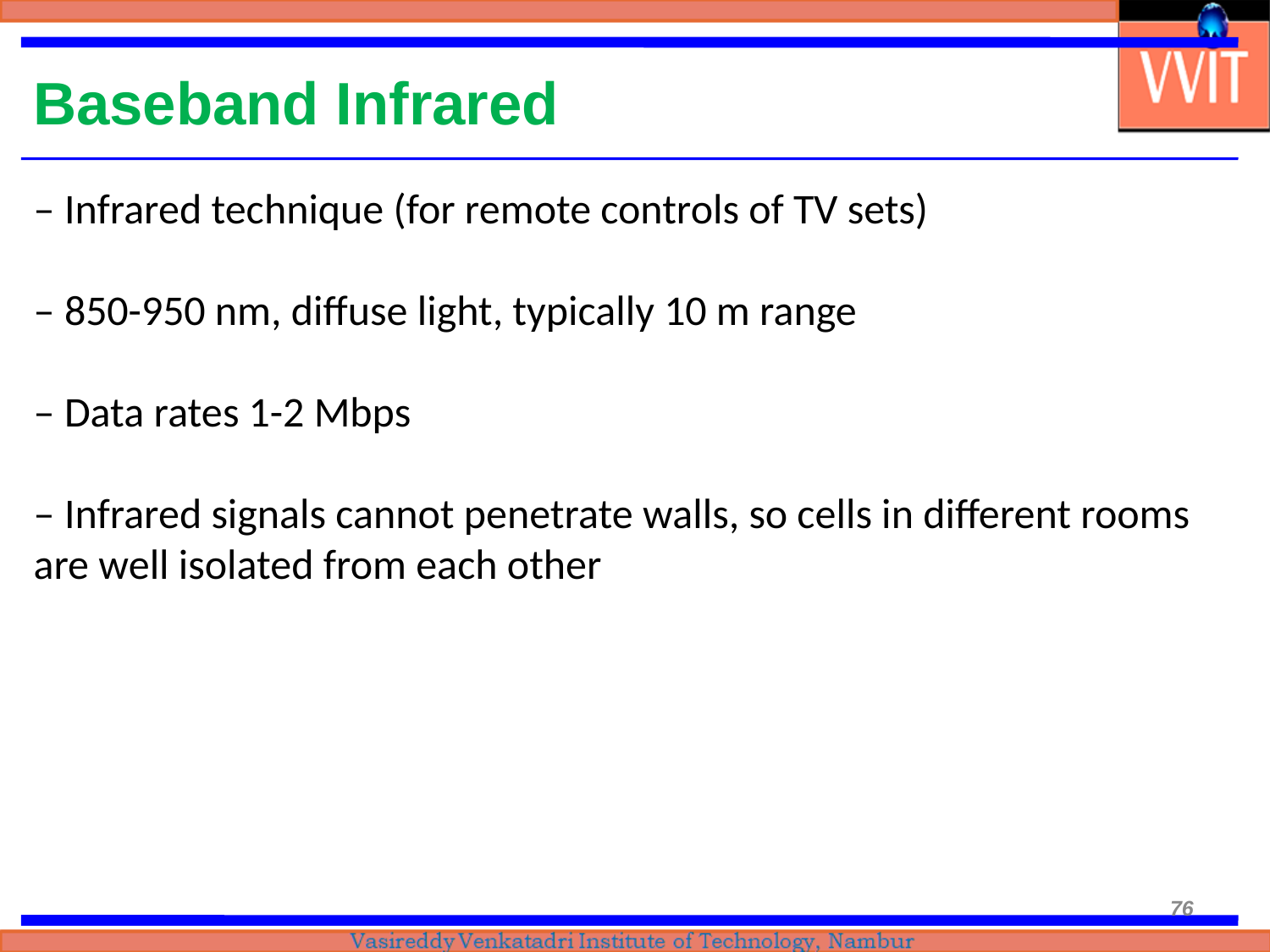

Baseband Infrared

– Infrared technique (for remote controls of TV sets)

– 850-950 nm, diffuse light, typically 10 m range

– Data rates 1-2 Mbps

– Infrared signals cannot penetrate walls, so cells in different rooms
are well isolated from each other
76